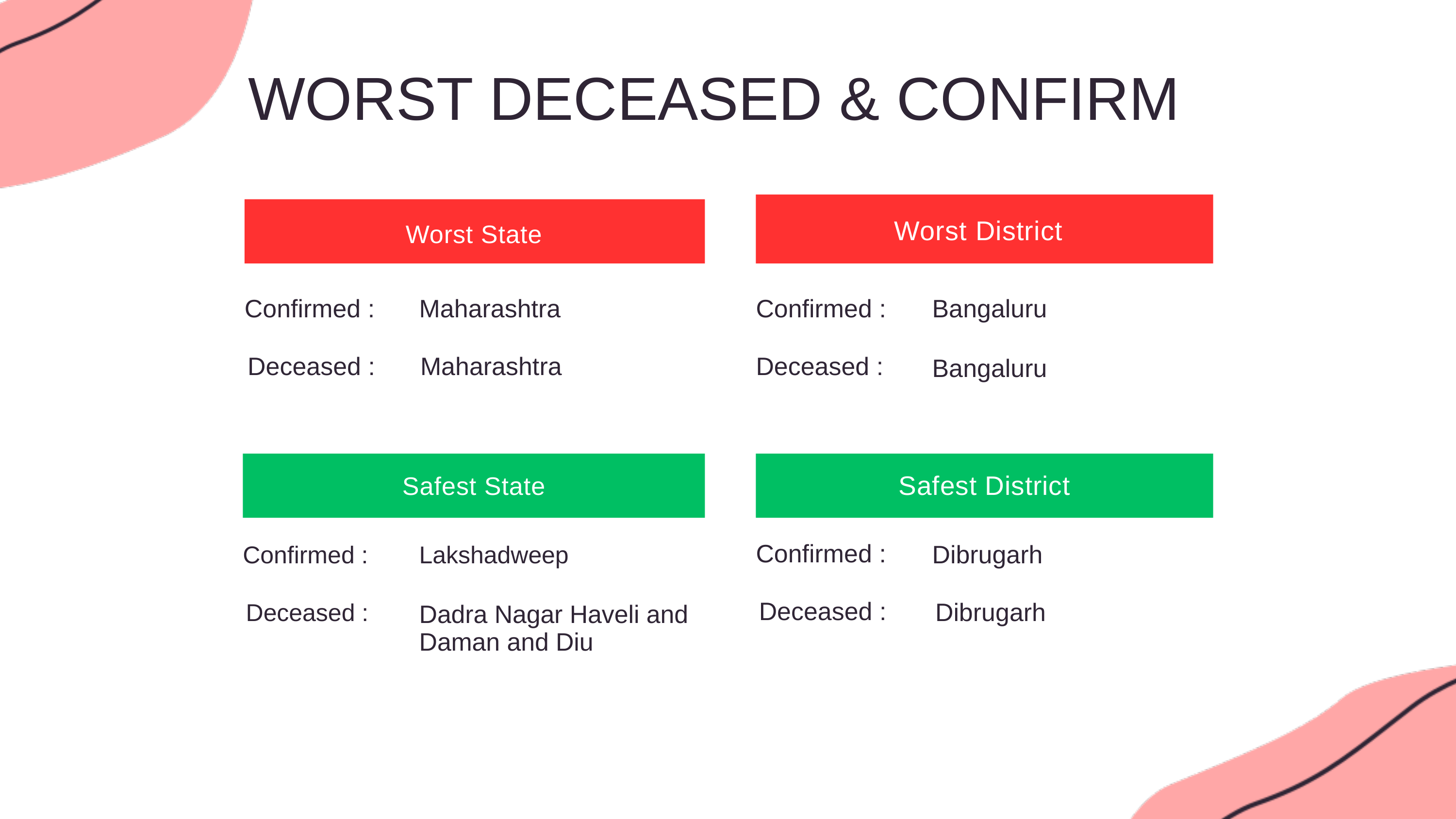

WORST DECEASED & CONFIRM

Worst District

Worst State
Confirmed :
Maharashtra
Confirmed :
Bangaluru
Deceased :
Maharashtra
Deceased :
Bangaluru
District

Safest State

Safest District
Confirmed :
Deceased :
Dibrugarh

Confirmed :
Lakshadweep

Dibrugarh

Deceased :
Dadra Nagar Haveli and Daman and Diu